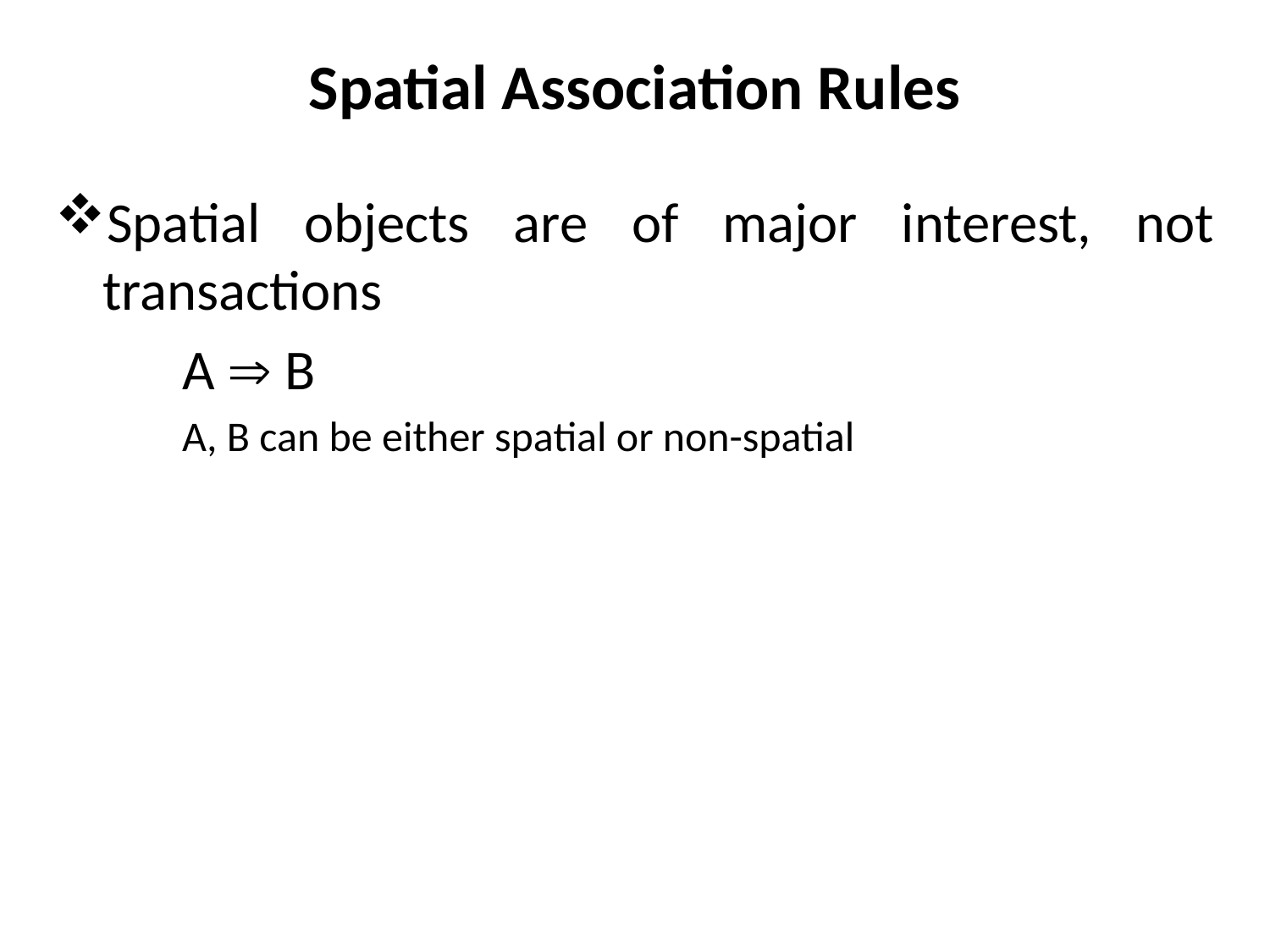

# Spatial Association Rules
Spatial objects are of major interest, not transactions
	A ⇒ B
A, B can be either spatial or non-spatial